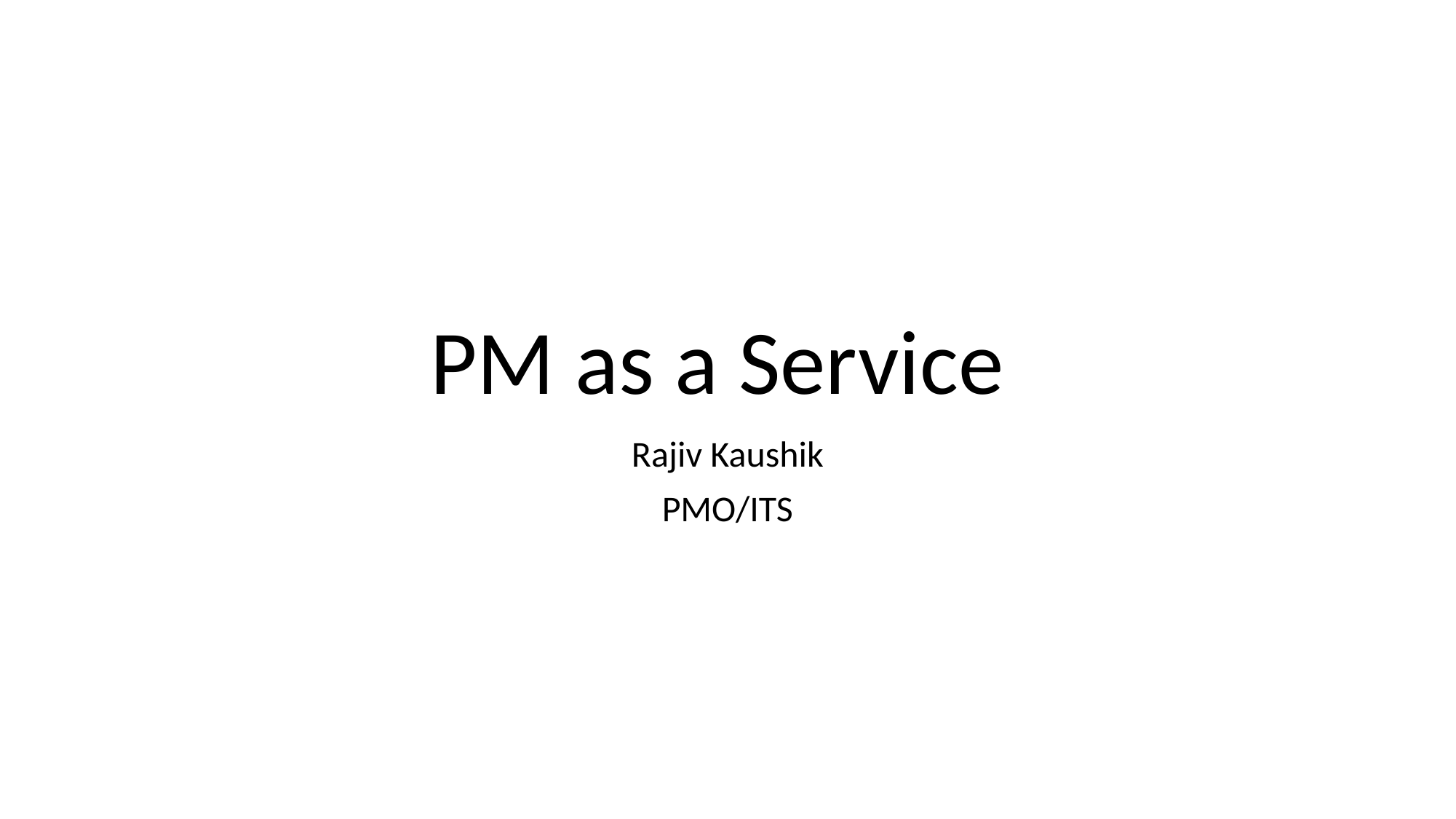

# PM as a Service
Rajiv Kaushik
PMO/ITS